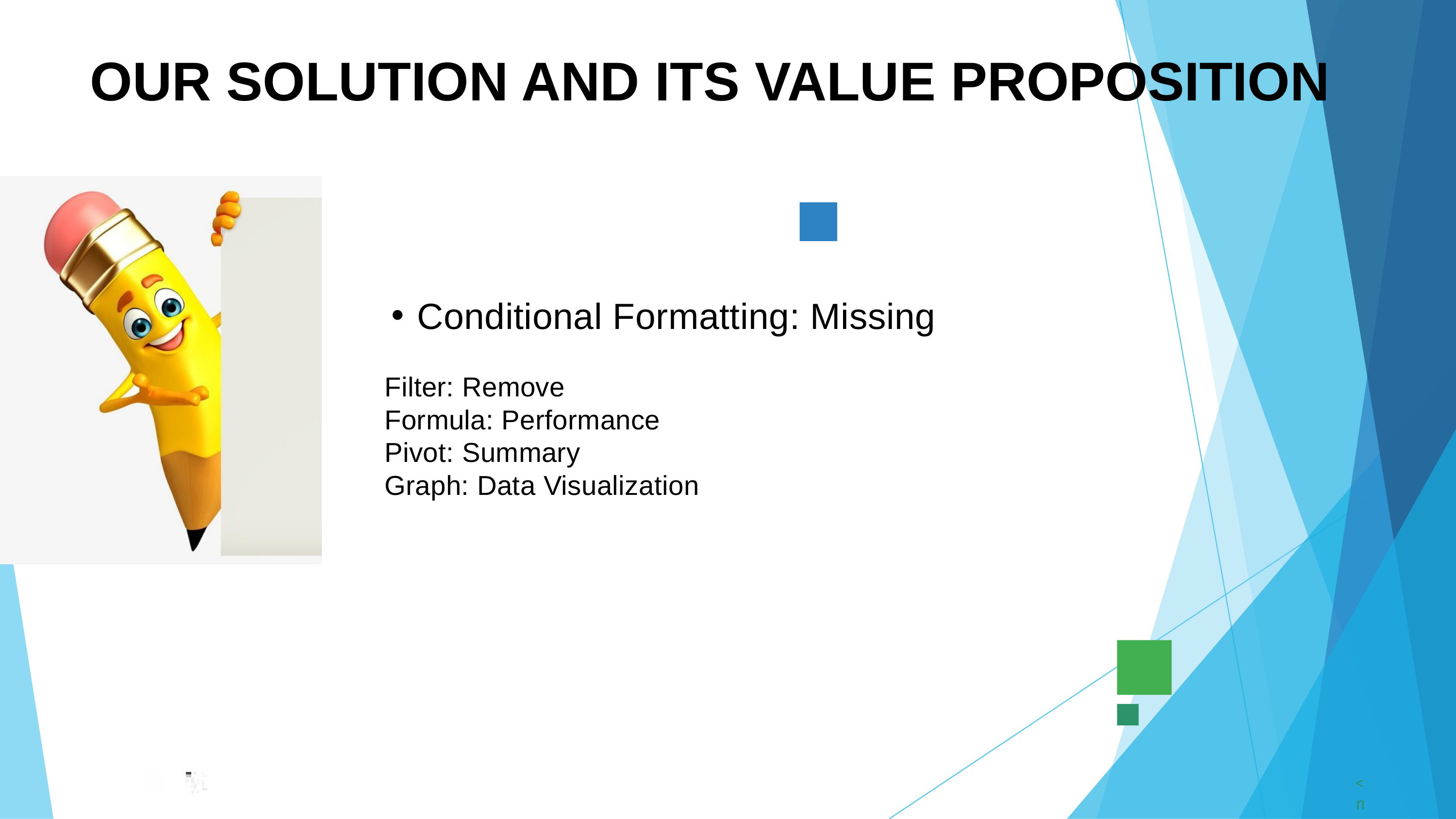

OUR SOLUTION AND ITS VALUE PROPOSITION

Conditional Formatting: Missing

Filter: Remove
Formula: Performance
Pivot: Summary
Graph: Data Visualization

<number>